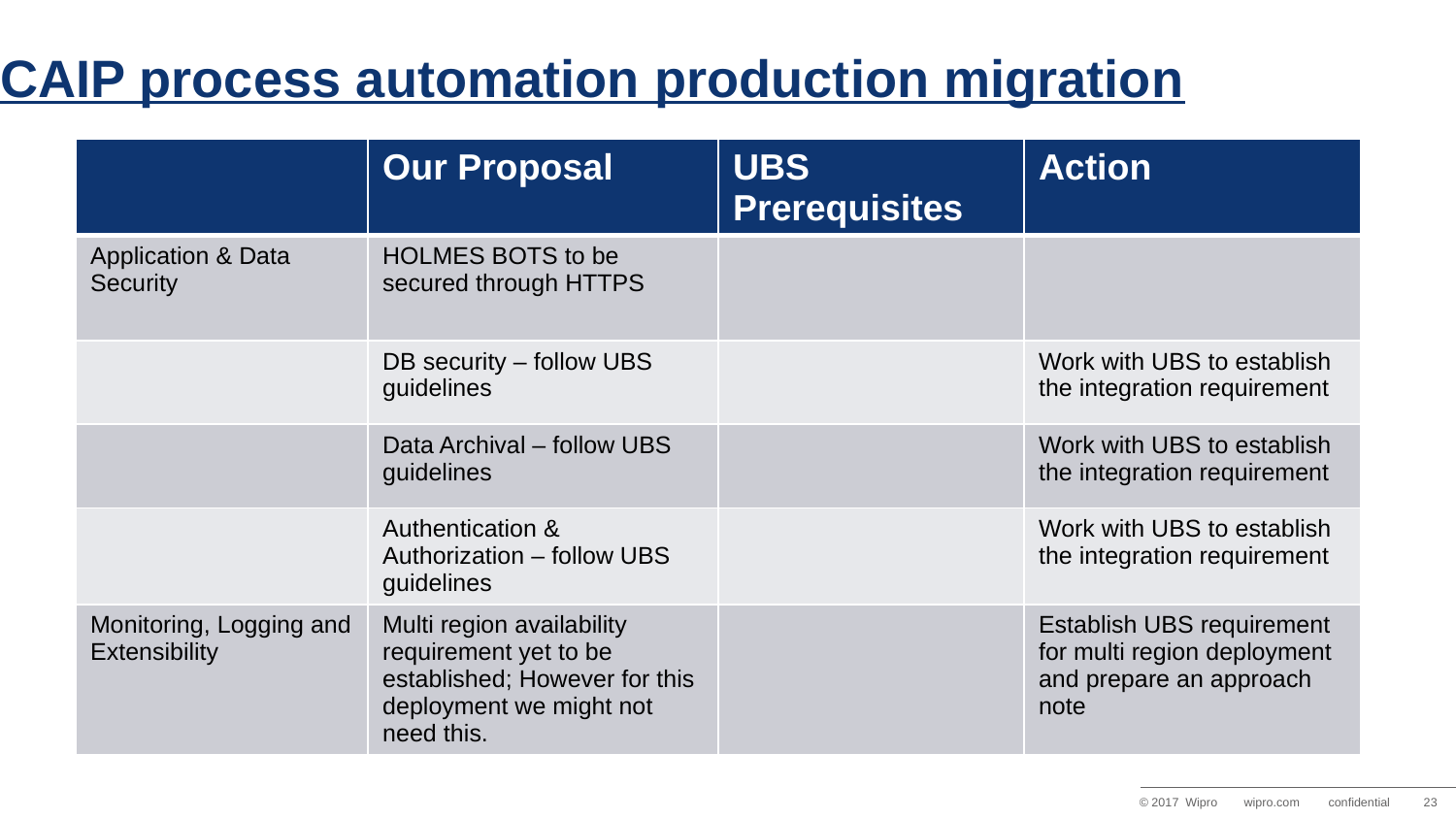

# CAIP process automation production migration
|  | Our Proposal | UBS Prerequisites | Action |
| --- | --- | --- | --- |
| Application & Data Security | HOLMES BOTS to be secured through HTTPS |  |  |
|  | DB security – follow UBS guidelines |  | Work with UBS to establish the integration requirement |
|  | Data Archival – follow UBS guidelines |  | Work with UBS to establish the integration requirement |
|  | Authentication & Authorization – follow UBS guidelines |  | Work with UBS to establish the integration requirement |
| Monitoring, Logging and Extensibility | Multi region availability requirement yet to be established; However for this deployment we might not need this. |  | Establish UBS requirement for multi region deployment and prepare an approach note |